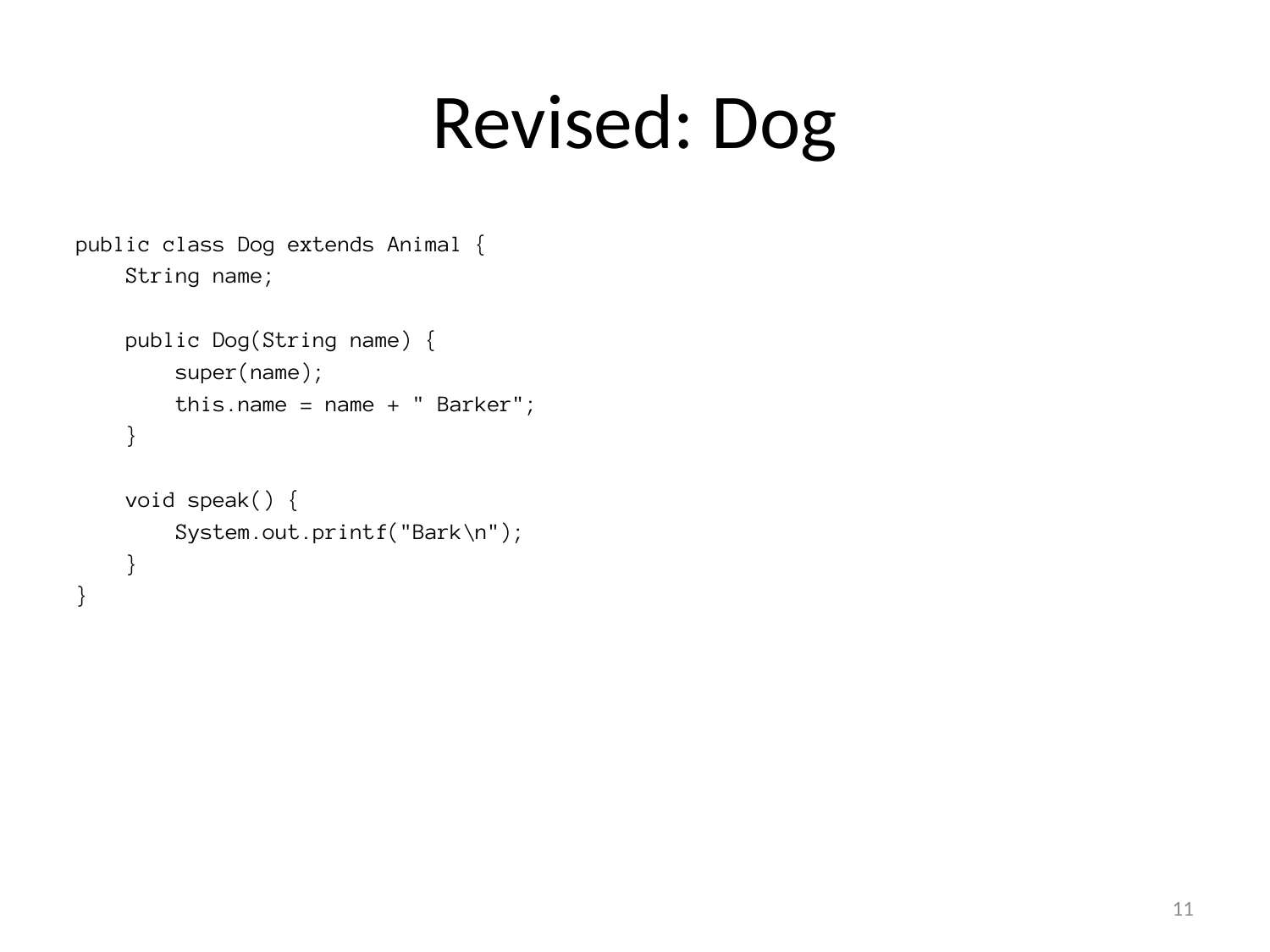

# Revised: Dog
public class Dog extends Animal {
    String name;

    public Dog(String name) {
        super(name);
        this.name = name + " Barker";
    }

    void speak() {
        System.out.printf("Bark\n");
    }
}
11